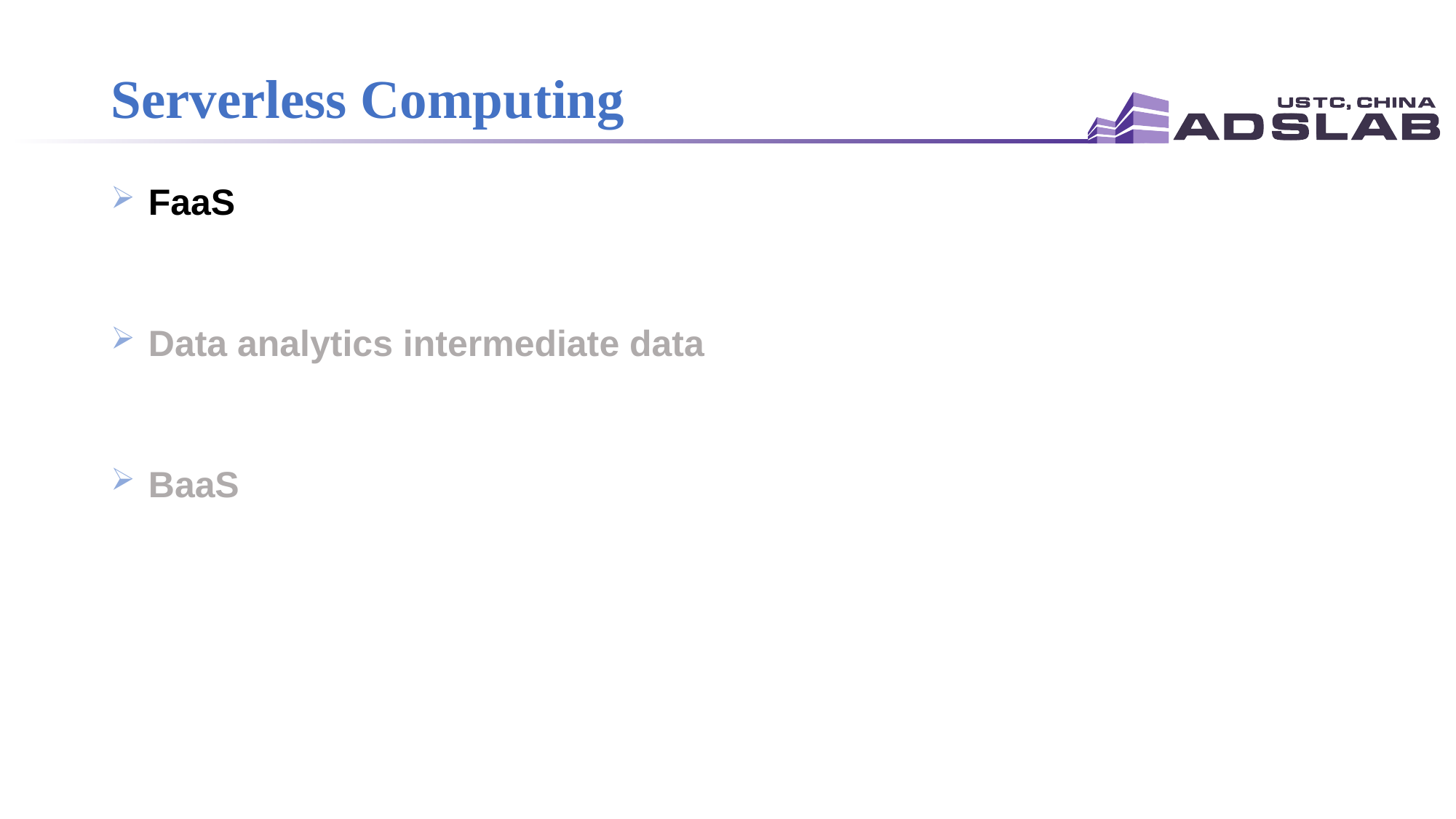

# Serverless Computing
 FaaS

 Data analytics intermediate data

 BaaS